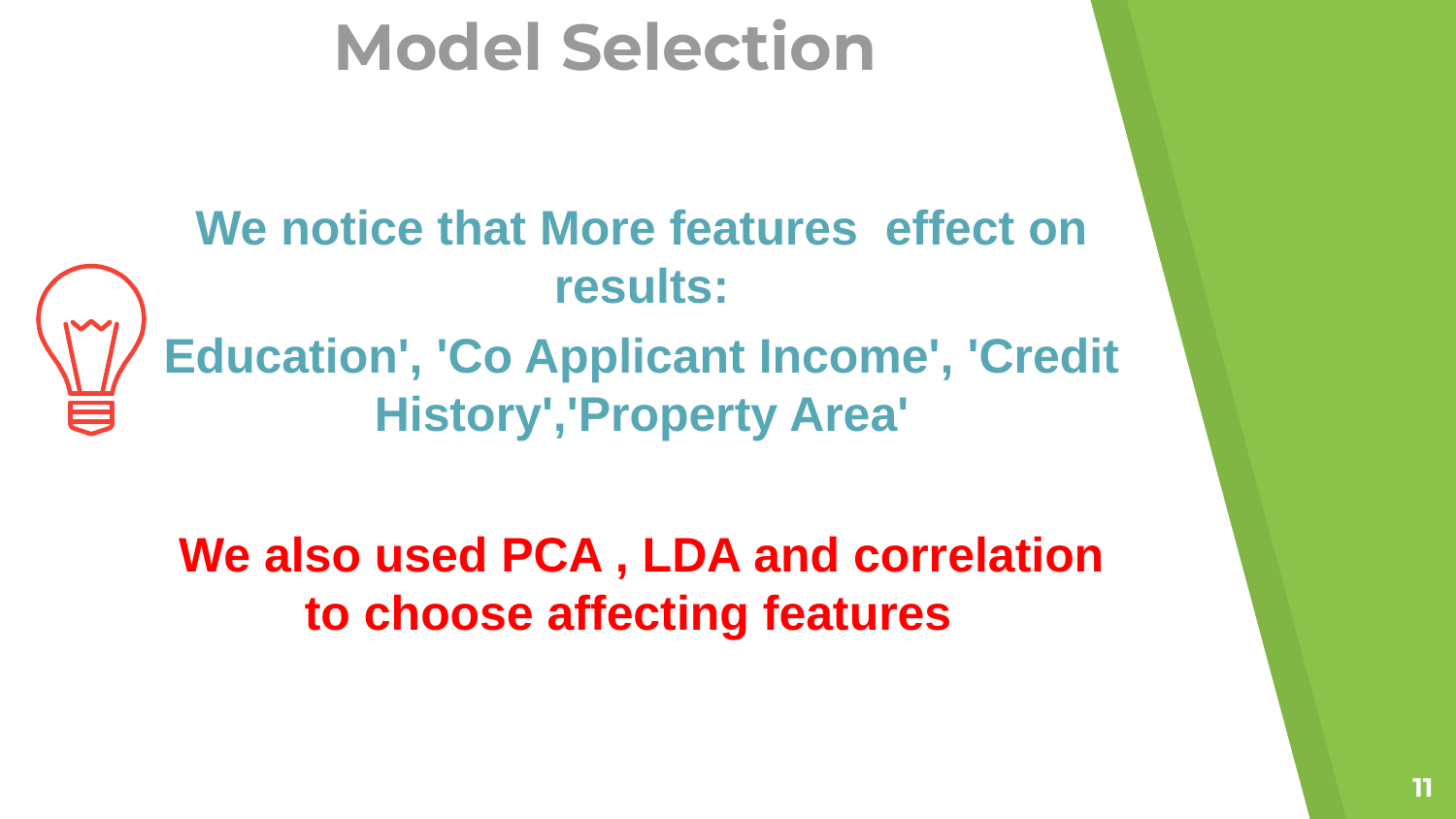

Model Selection
We notice that More features  effect on results:
Education', 'Co Applicant Income', 'Credit History','Property Area'

We also used PCA , LDA and correlation to choose affecting features

11